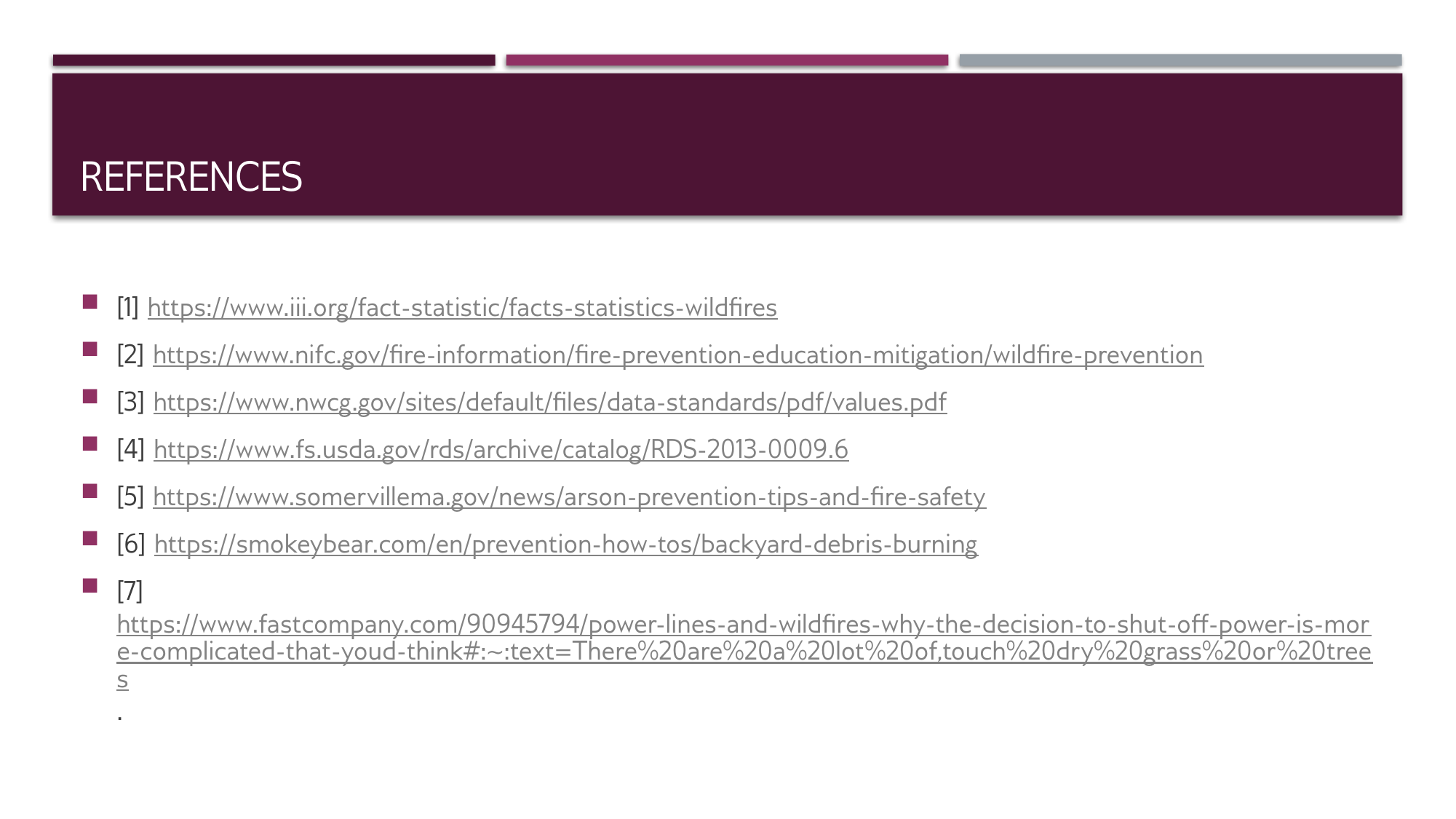

# References
[1] https://www.iii.org/fact-statistic/facts-statistics-wildfires
[2] https://www.nifc.gov/fire-information/fire-prevention-education-mitigation/wildfire-prevention
[3] https://www.nwcg.gov/sites/default/files/data-standards/pdf/values.pdf
[4] https://www.fs.usda.gov/rds/archive/catalog/RDS-2013-0009.6
[5] https://www.somervillema.gov/news/arson-prevention-tips-and-fire-safety
[6] https://smokeybear.com/en/prevention-how-tos/backyard-debris-burning
[7] https://www.fastcompany.com/90945794/power-lines-and-wildfires-why-the-decision-to-shut-off-power-is-more-complicated-that-youd-think#:~:text=There%20are%20a%20lot%20of,touch%20dry%20grass%20or%20trees.